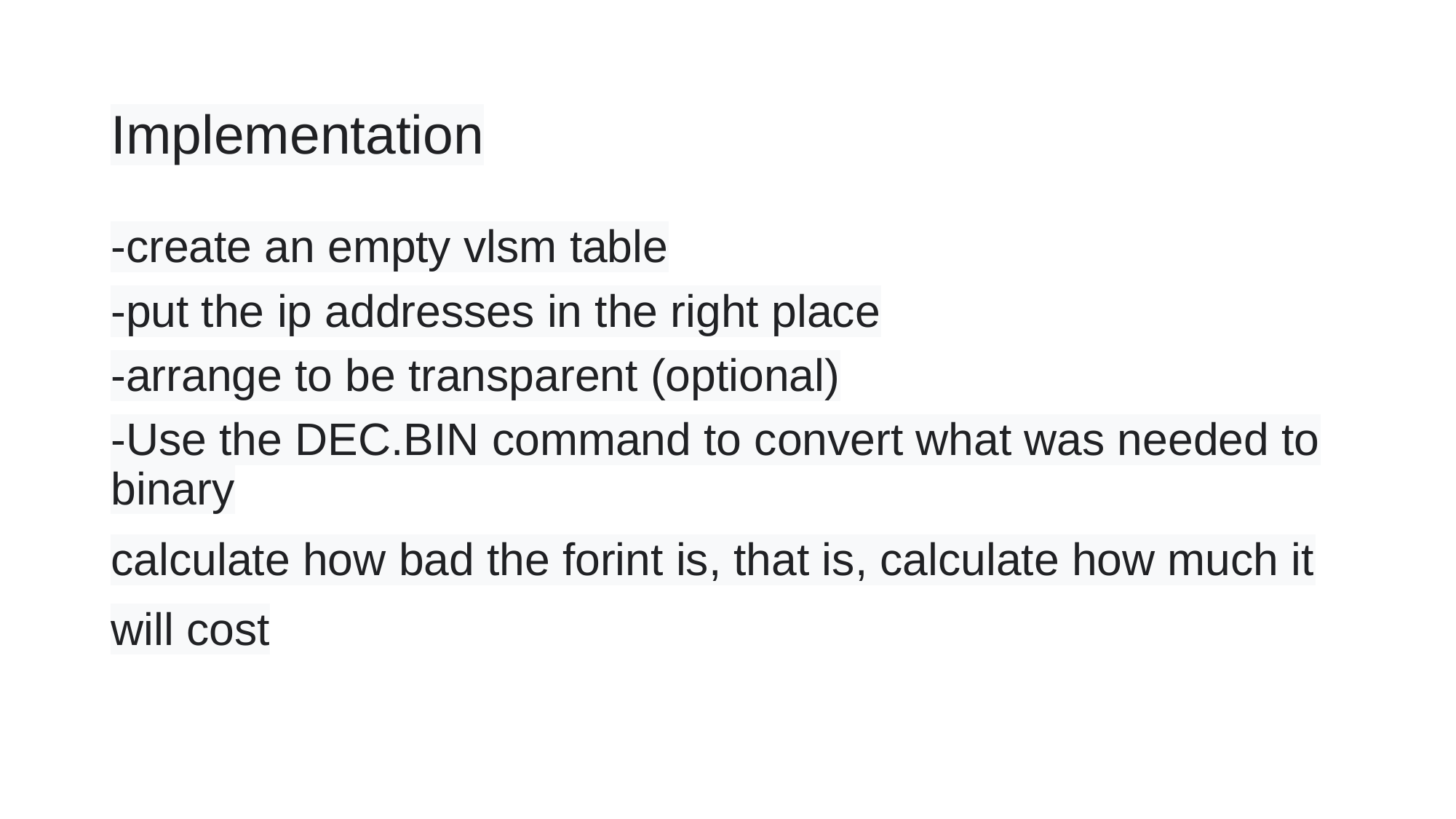

# Implementation
-create an empty vlsm table
-put the ip addresses in the right place
-arrange to be transparent (optional)
-Use the DEC.BIN command to convert what was needed to binary
calculate how bad the forint is, that is, calculate how much it will cost